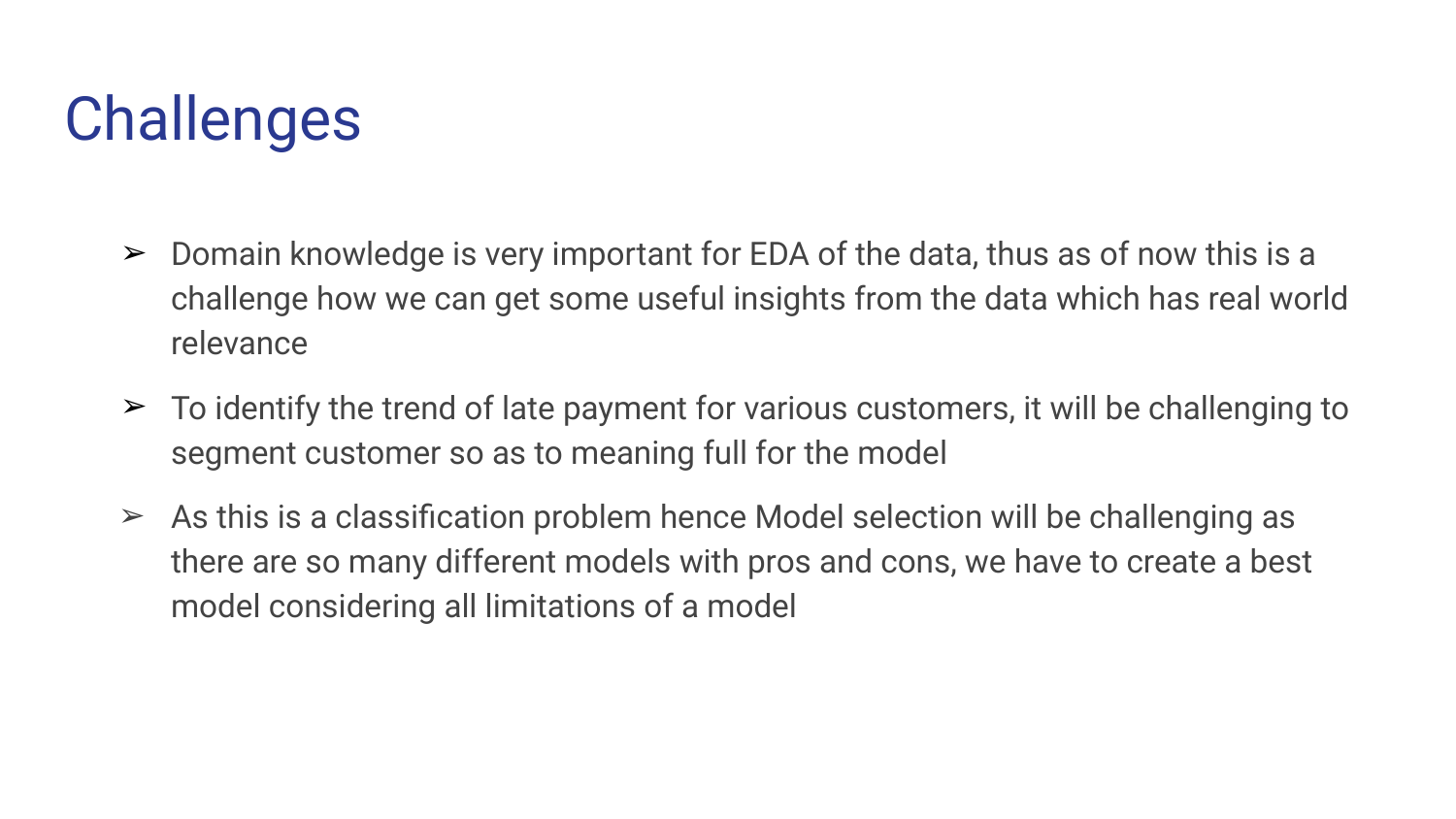

# Challenges
Domain knowledge is very important for EDA of the data, thus as of now this is a challenge how we can get some useful insights from the data which has real world relevance
To identify the trend of late payment for various customers, it will be challenging to segment customer so as to meaning full for the model
As this is a classification problem hence Model selection will be challenging as there are so many different models with pros and cons, we have to create a best model considering all limitations of a model